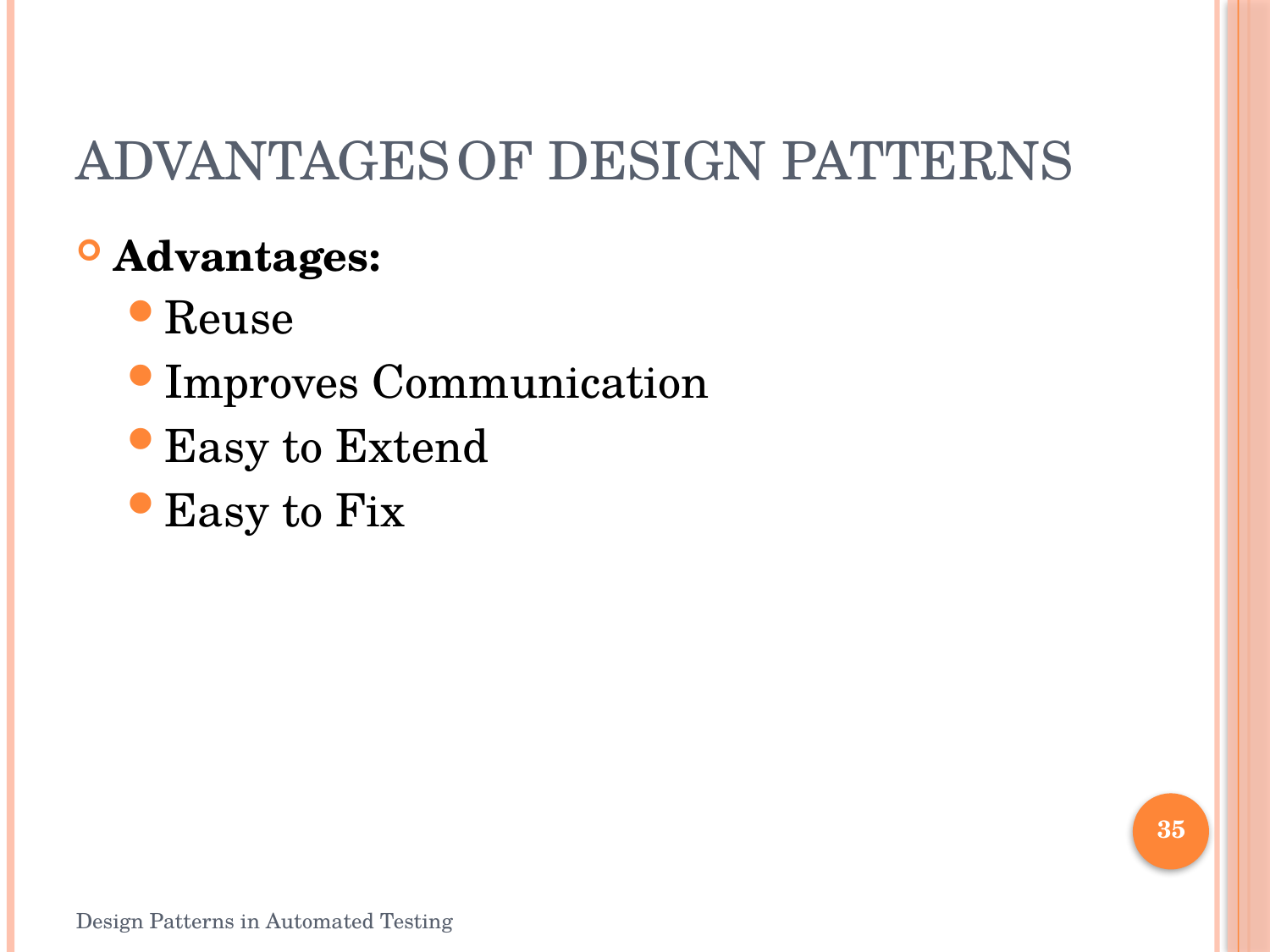

# Advantages	of Design Patterns
Advantages:
Reuse
Improves Communication
Easy to Extend
Easy to Fix

35
Design Patterns in Automated Testing